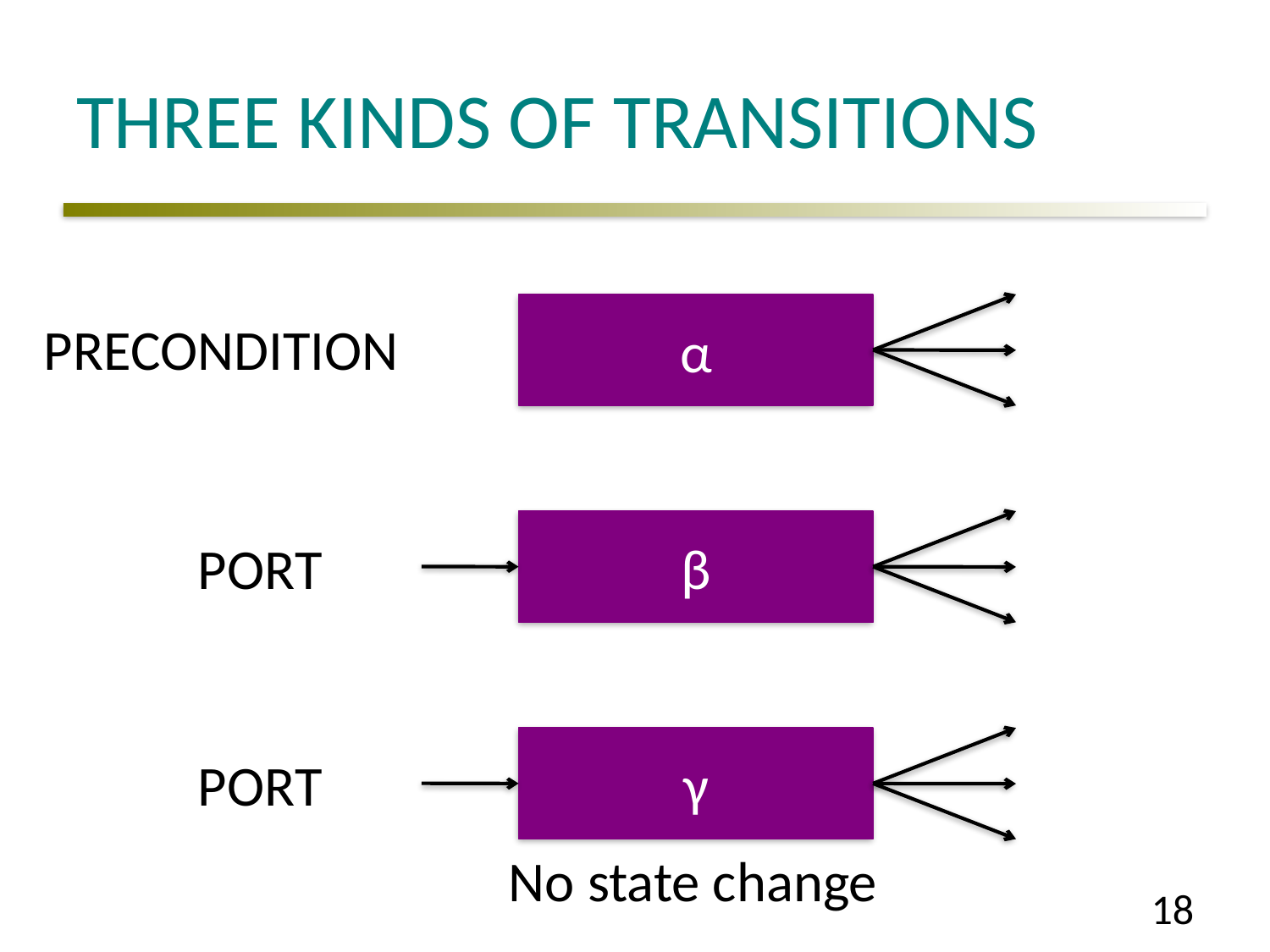

# Three Kinds of Transitions
α
PRECONDITION
β
PORT
γ
PORT
No state change
18